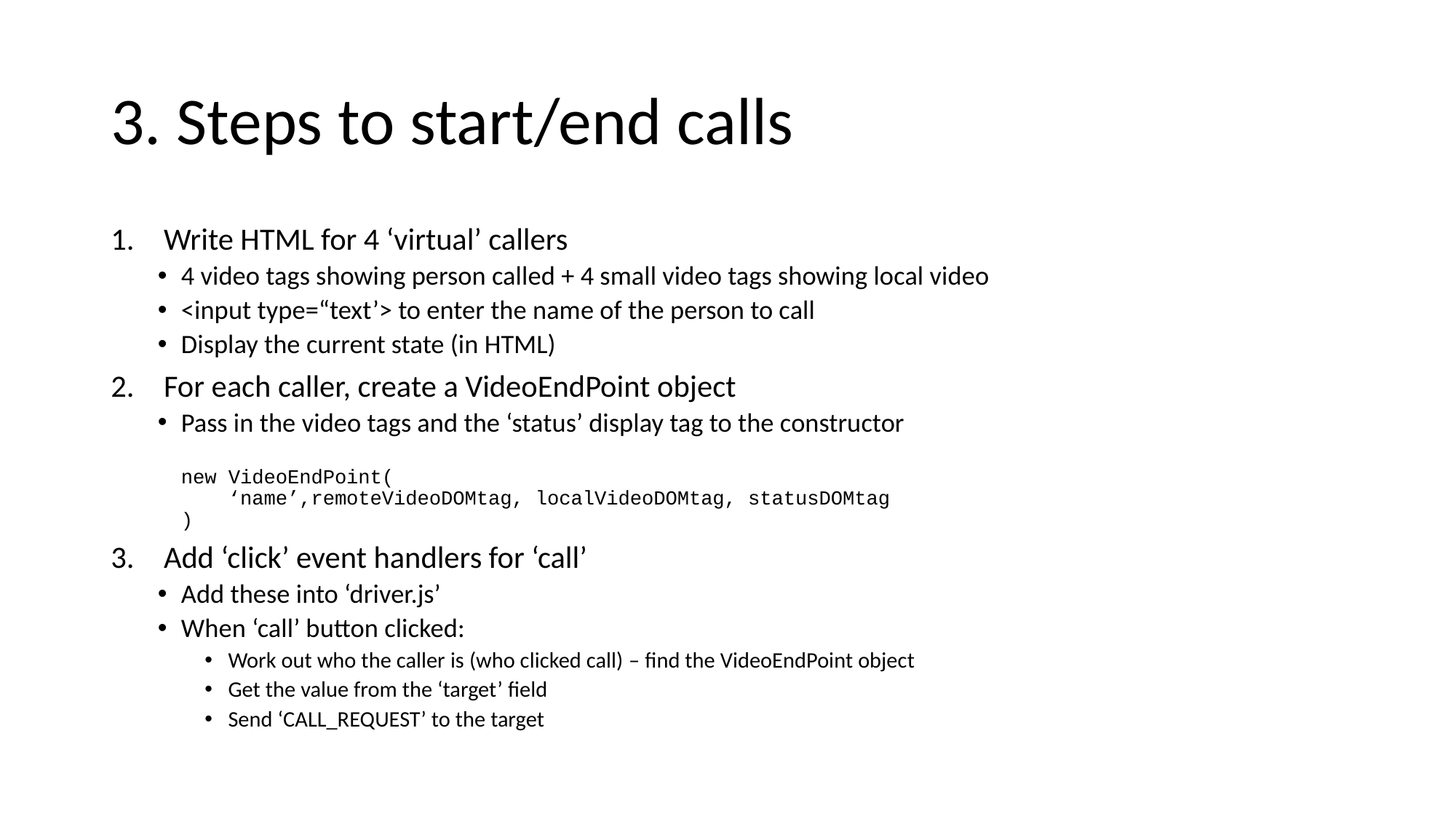

# 3. Steps to start/end calls
Write HTML for 4 ‘virtual’ callers
4 video tags showing person called + 4 small video tags showing local video
<input type=“text’> to enter the name of the person to call
Display the current state (in HTML)
For each caller, create a VideoEndPoint object
Pass in the video tags and the ‘status’ display tag to the constructor
new VideoEndPoint(
    ‘name’,remoteVideoDOMtag, localVideoDOMtag, statusDOMtag
)
Add ‘click’ event handlers for ‘call’
Add these into ‘driver.js’
When ‘call’ button clicked:
Work out who the caller is (who clicked call) – find the VideoEndPoint object
Get the value from the ‘target’ field
Send ‘CALL_REQUEST’ to the target